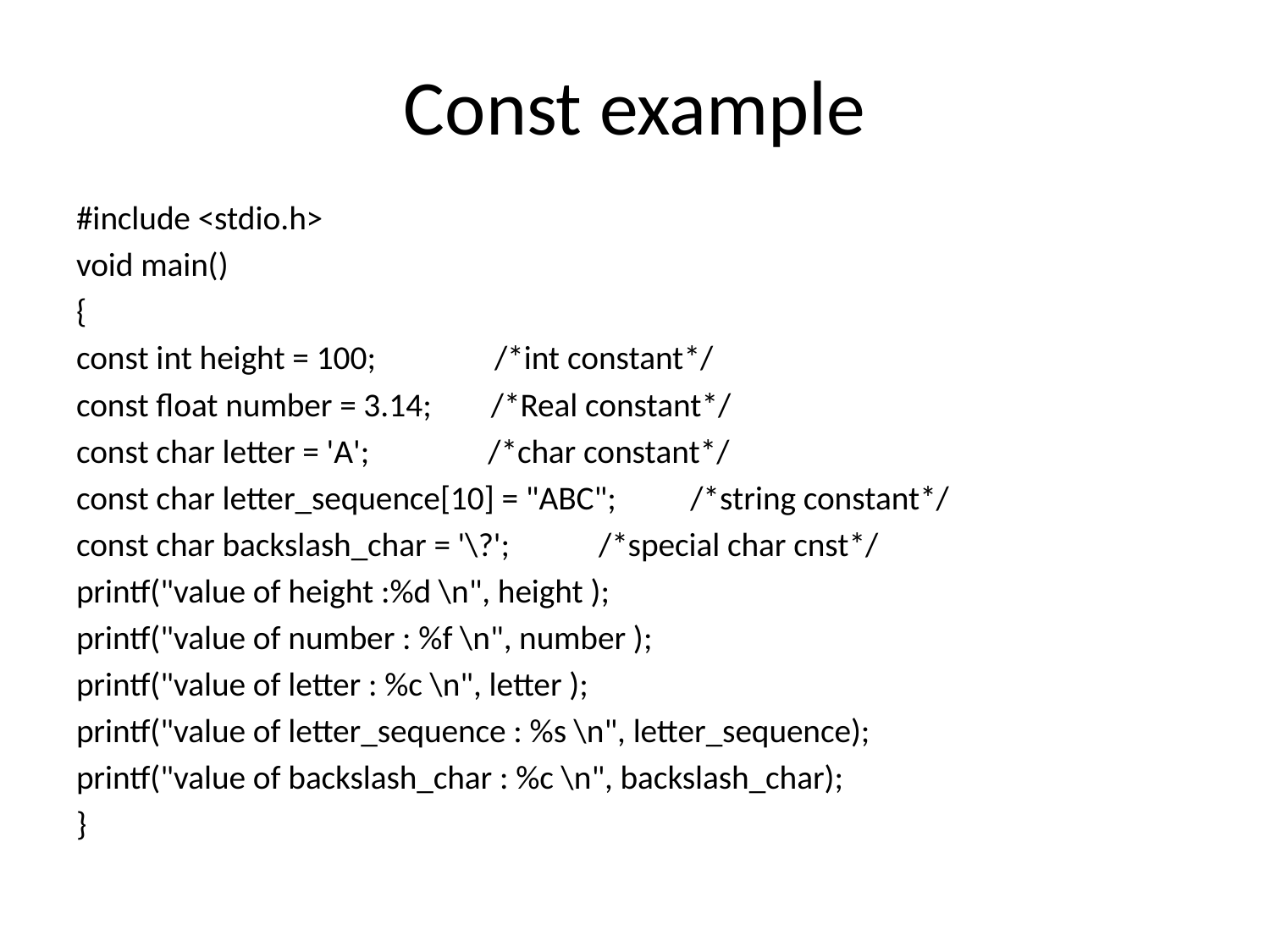

# Const example
#include <stdio.h>
void main()
{
const int height = 100;                /*int constant*/
const float number = 3.14;        /*Real constant*/
const char letter = 'A';                /*char constant*/
const char letter_sequence[10] = "ABC";          /*string constant*/
const char backslash_char = '\?';            /*special char cnst*/
printf("value of height :%d \n", height );
printf("value of number : %f \n", number );
printf("value of letter : %c \n", letter );
printf("value of letter_sequence : %s \n", letter_sequence);
printf("value of backslash_char : %c \n", backslash_char);
}